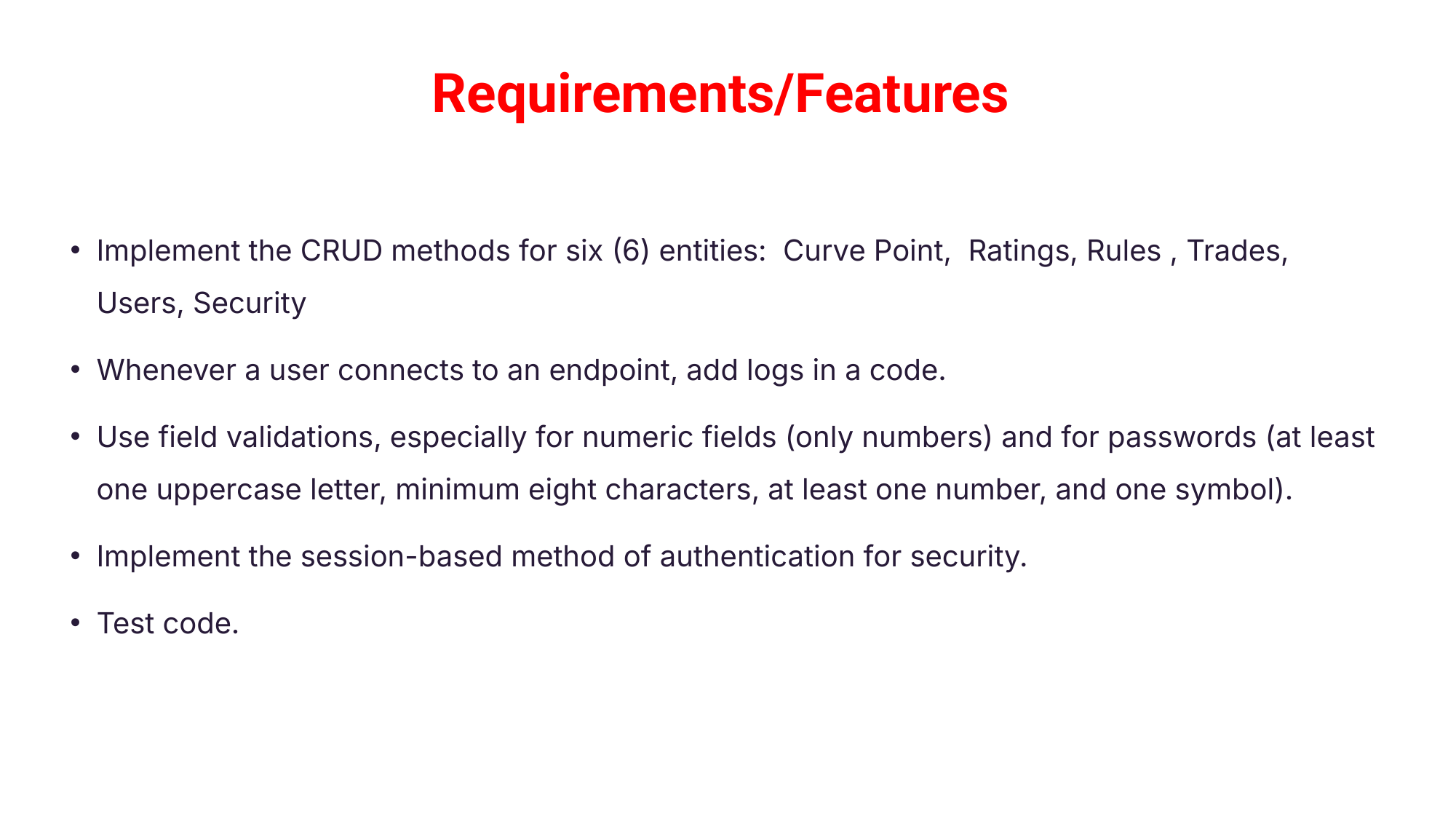

# Requirements/Features
Implement the CRUD methods for six (6) entities:  Curve Point,  Ratings, Rules , Trades, Users, Security
Whenever a user connects to an endpoint, add logs in a code.
Use field validations, especially for numeric fields (only numbers) and for passwords (at least one uppercase letter, minimum eight characters, at least one number, and one symbol).
Implement the session-based method of authentication for security.
Test code.